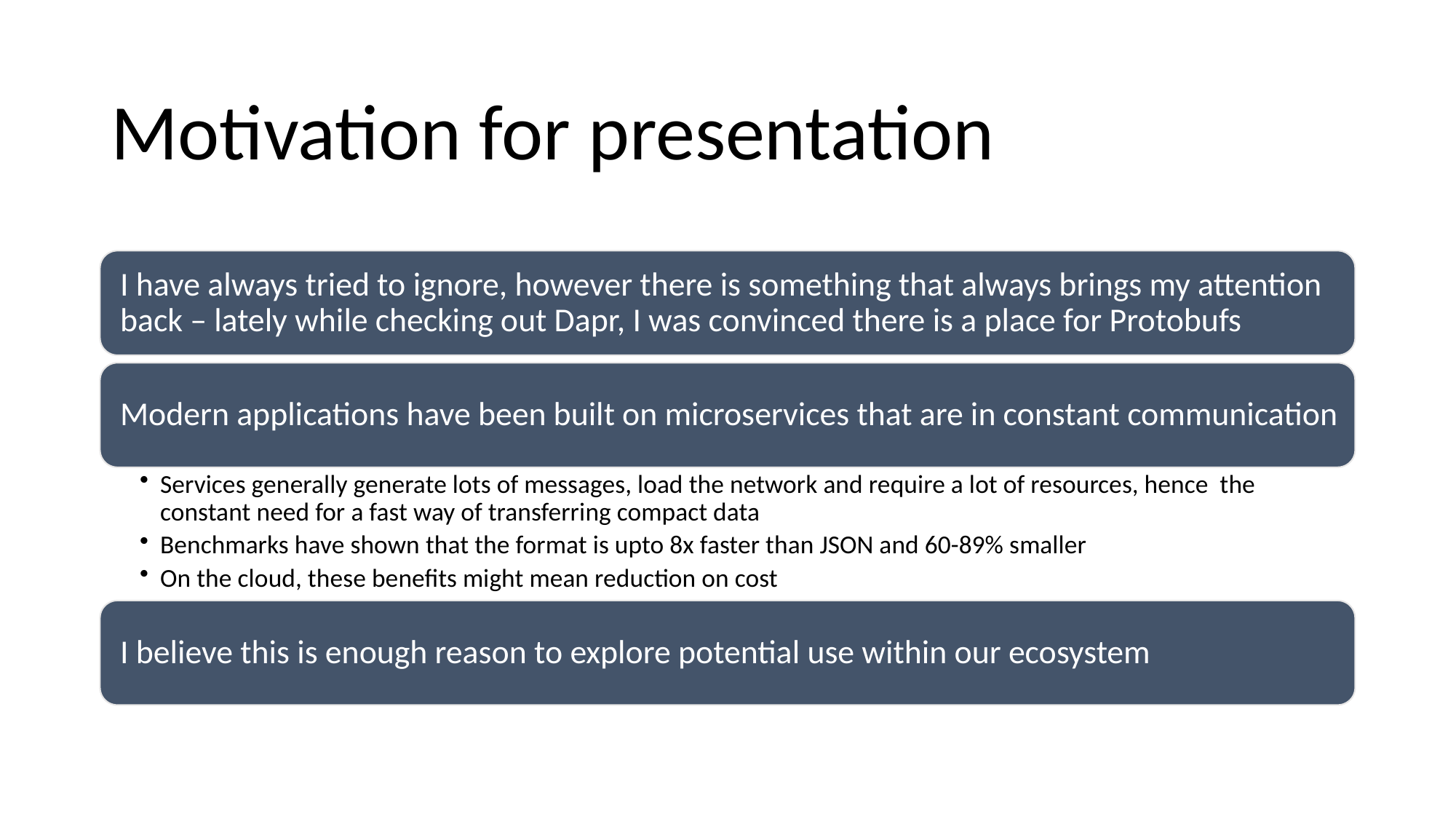

# Motivation for presentation
I have always tried to ignore, however there is something that always brings my attention back – lately while checking out Dapr, I was convinced there is a place for Protobufs
Modern applications have been built on microservices that are in constant communication
Services generally generate lots of messages, load the network and require a lot of resources, hence  the constant need for a fast way of transferring compact data
Benchmarks have shown that the format is upto 8x faster than JSON and 60-89% smaller
On the cloud, these benefits might mean reduction on cost
I believe this is enough reason to explore potential use within our ecosystem